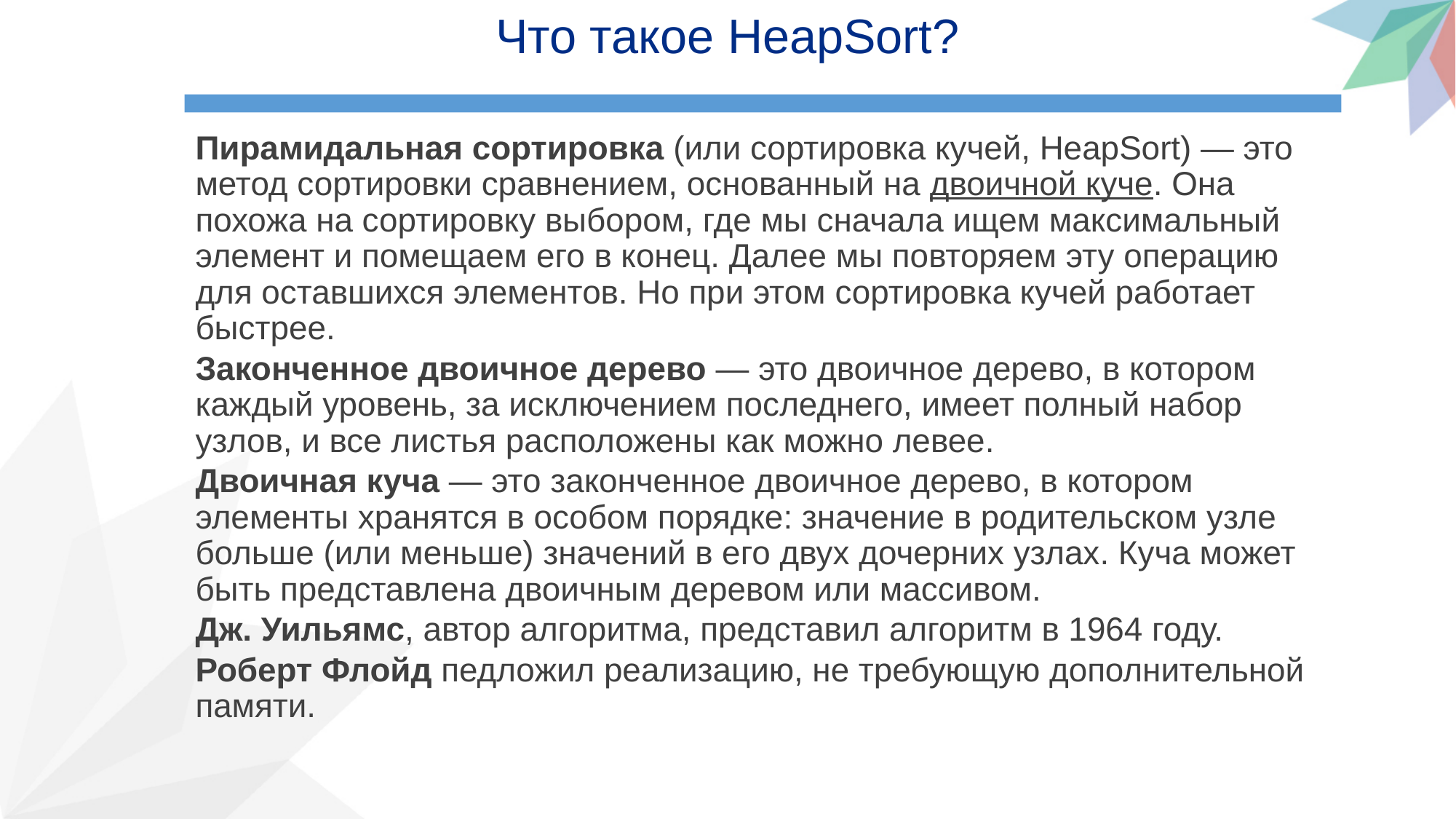

Что такое HeapSort?

Пирамидальная сортировка (или сортировка кучей, HeapSort) — это метод сортировки сравнением, основанный на двоичной куче. Она похожа на сортировку выбором, где мы сначала ищем максимальный элемент и помещаем его в конец. Далее мы повторяем эту операцию для оставшихся элементов. Но при этом сортировка кучей работает быстрее.
Законченное двоичное дерево — это двоичное дерево, в котором каждый уровень, за исключением последнего, имеет полный набор узлов, и все листья расположены как можно левее.
Двоичная куча — это законченное двоичное дерево, в котором элементы хранятся в особом порядке: значение в родительском узле больше (или меньше) значений в его двух дочерних узлах. Куча может быть представлена двоичным деревом или массивом.
Дж. Уильямс, автор алгоритма, представил алгоритм в 1964 году.
Роберт Флойд педложил реализацию, не требующую дополнительной памяти.